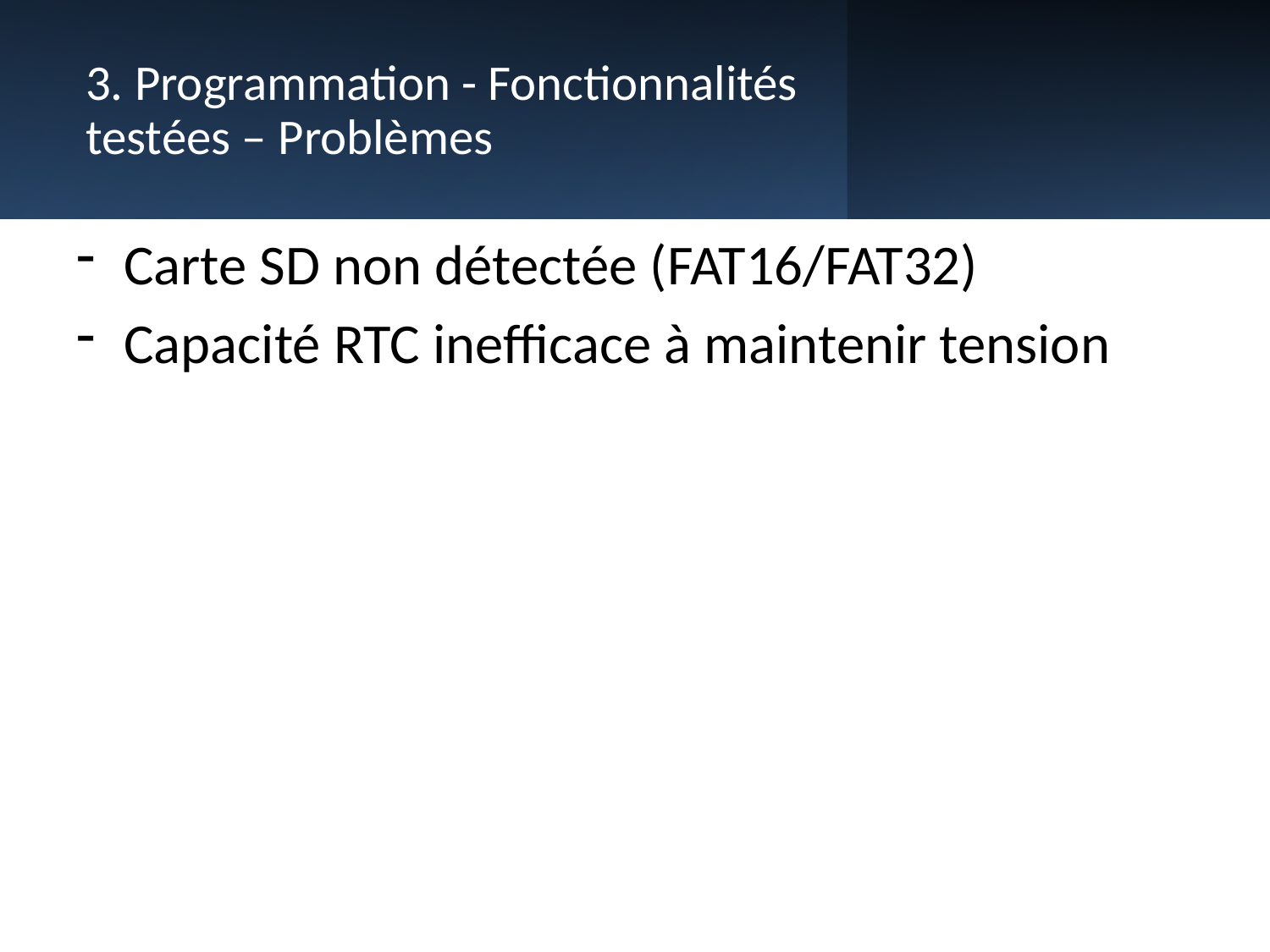

# 3. Programmation - Fonctionnalités testées – Problèmes
Carte SD non détectée (FAT16/FAT32)
Capacité RTC inefficace à maintenir tension